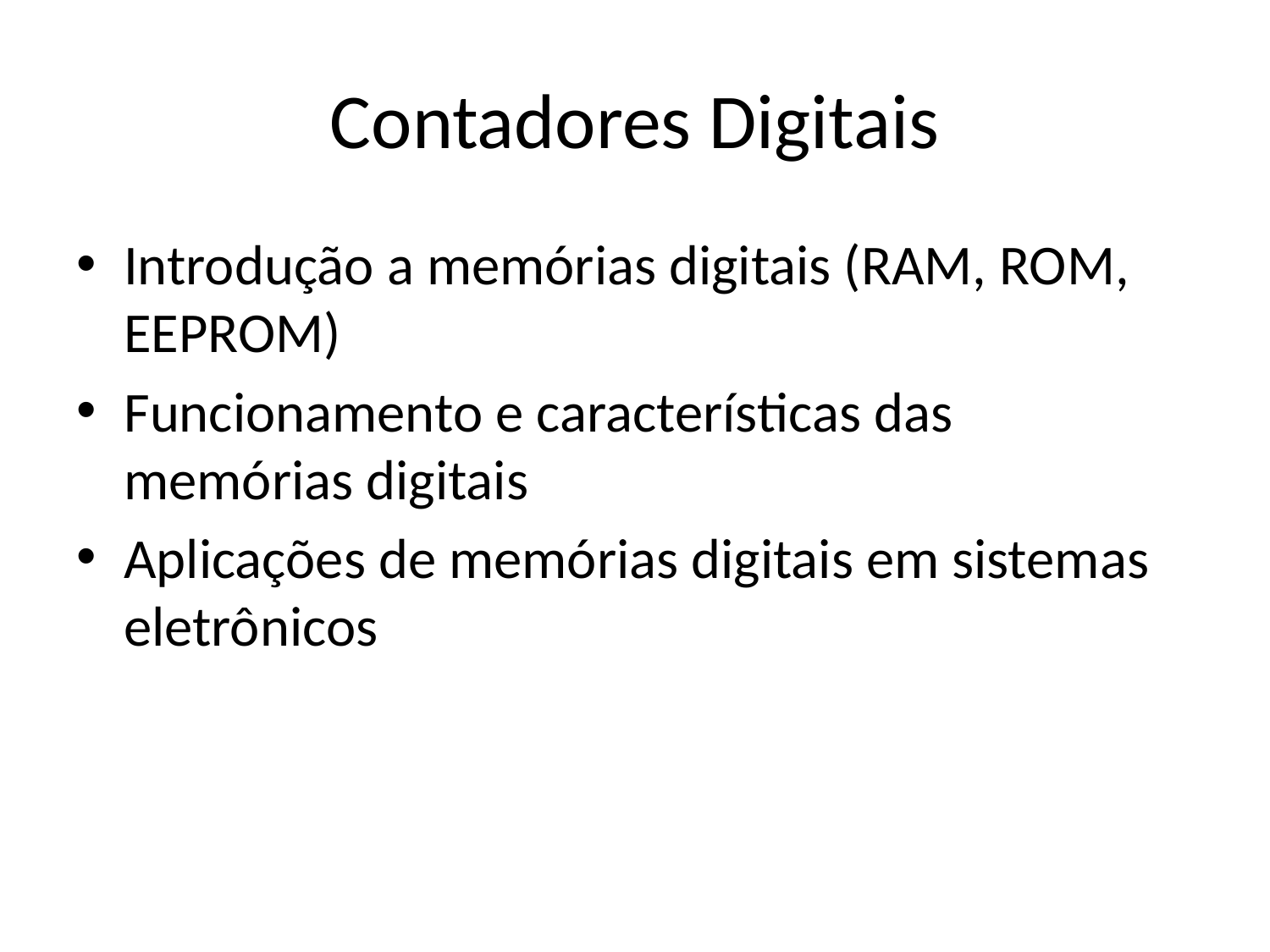

# Contadores Digitais
Introdução a memórias digitais (RAM, ROM, EEPROM)
Funcionamento e características das memórias digitais
Aplicações de memórias digitais em sistemas eletrônicos